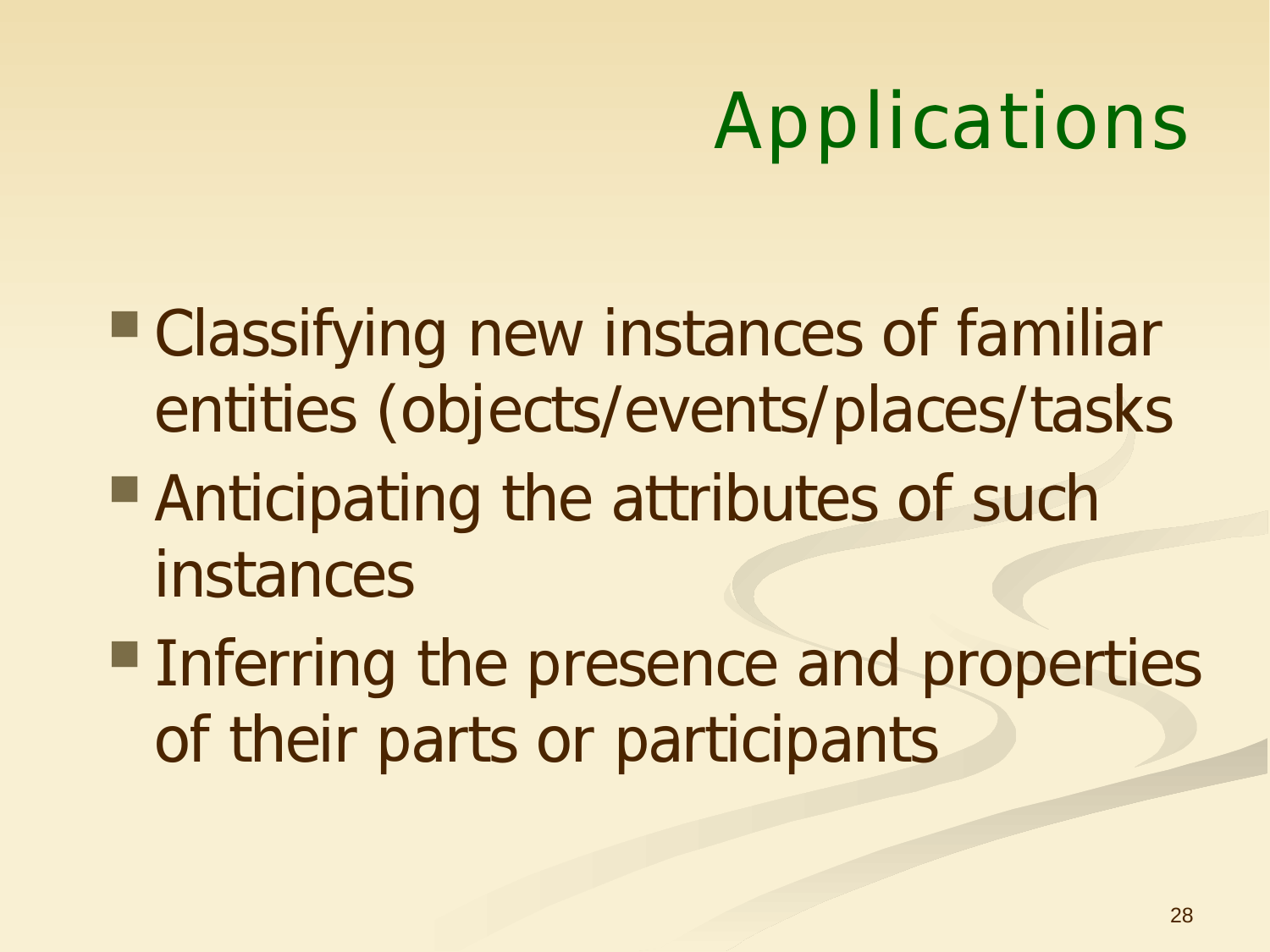

# Applications
Classifying new instances of familiar entities (objects/events/places/tasks
Anticipating the attributes of such instances
Inferring the presence and properties of their parts or participants
28